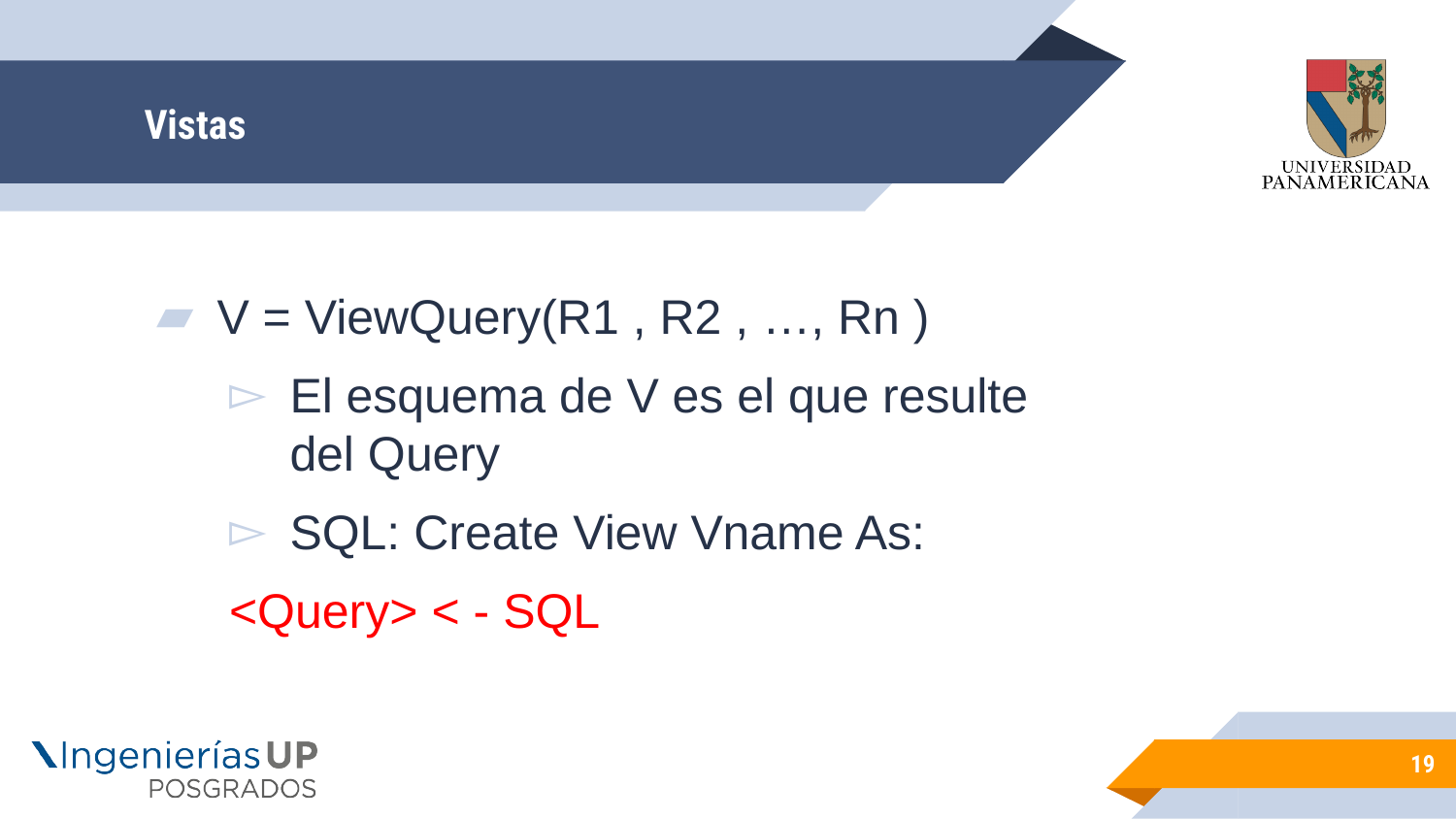

# Vistas
V = ViewQuery(R1 , R2 , …, Rn )
El esquema de V es el que resulte del Query
SQL: Create View Vname As:
<Query> < - SQL
19